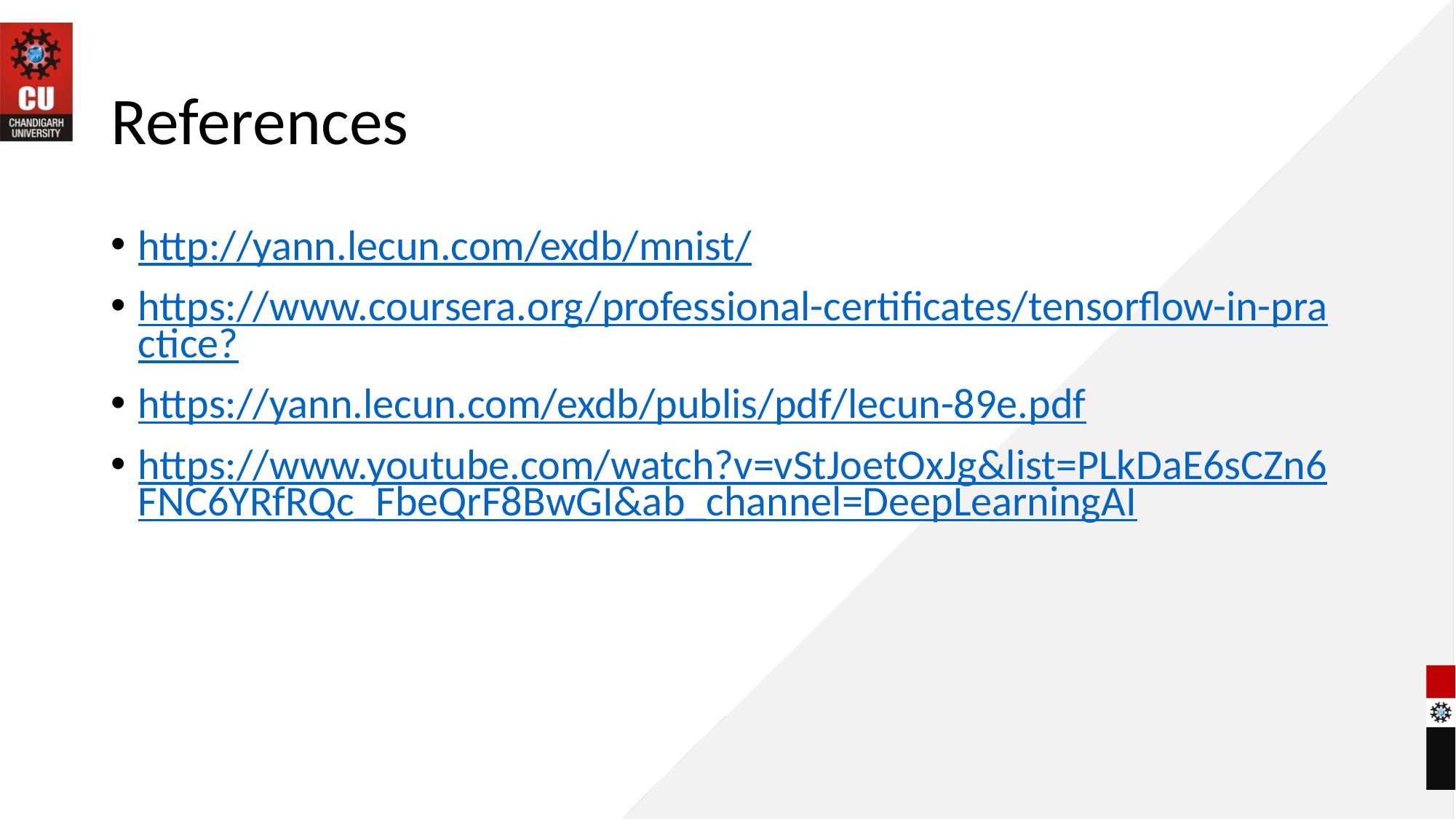

# References
http://yann.lecun.com/exdb/mnist/
https://www.coursera.org/professional-certificates/tensorflow-in-practice?
https://yann.lecun.com/exdb/publis/pdf/lecun-89e.pdf
https://www.youtube.com/watch?v=vStJoetOxJg&list=PLkDaE6sCZn6FNC6YRfRQc_FbeQrF8BwGI&ab_channel=DeepLearningAI
16